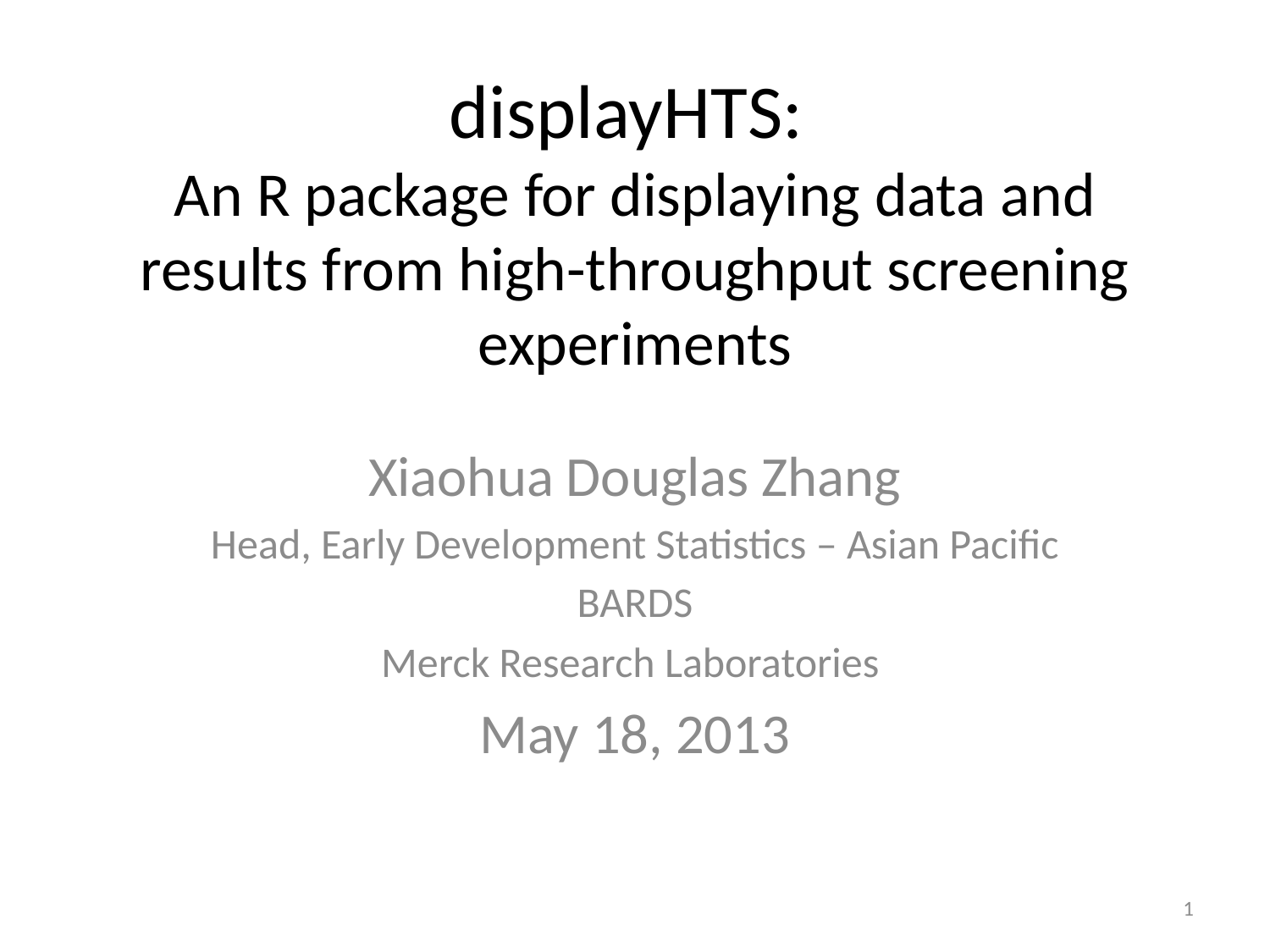

# displayHTS: An R package for displaying data and results from high-throughput screening experiments
Xiaohua Douglas Zhang
Head, Early Development Statistics – Asian Pacific
BARDS
Merck Research Laboratories
May 18, 2013
1